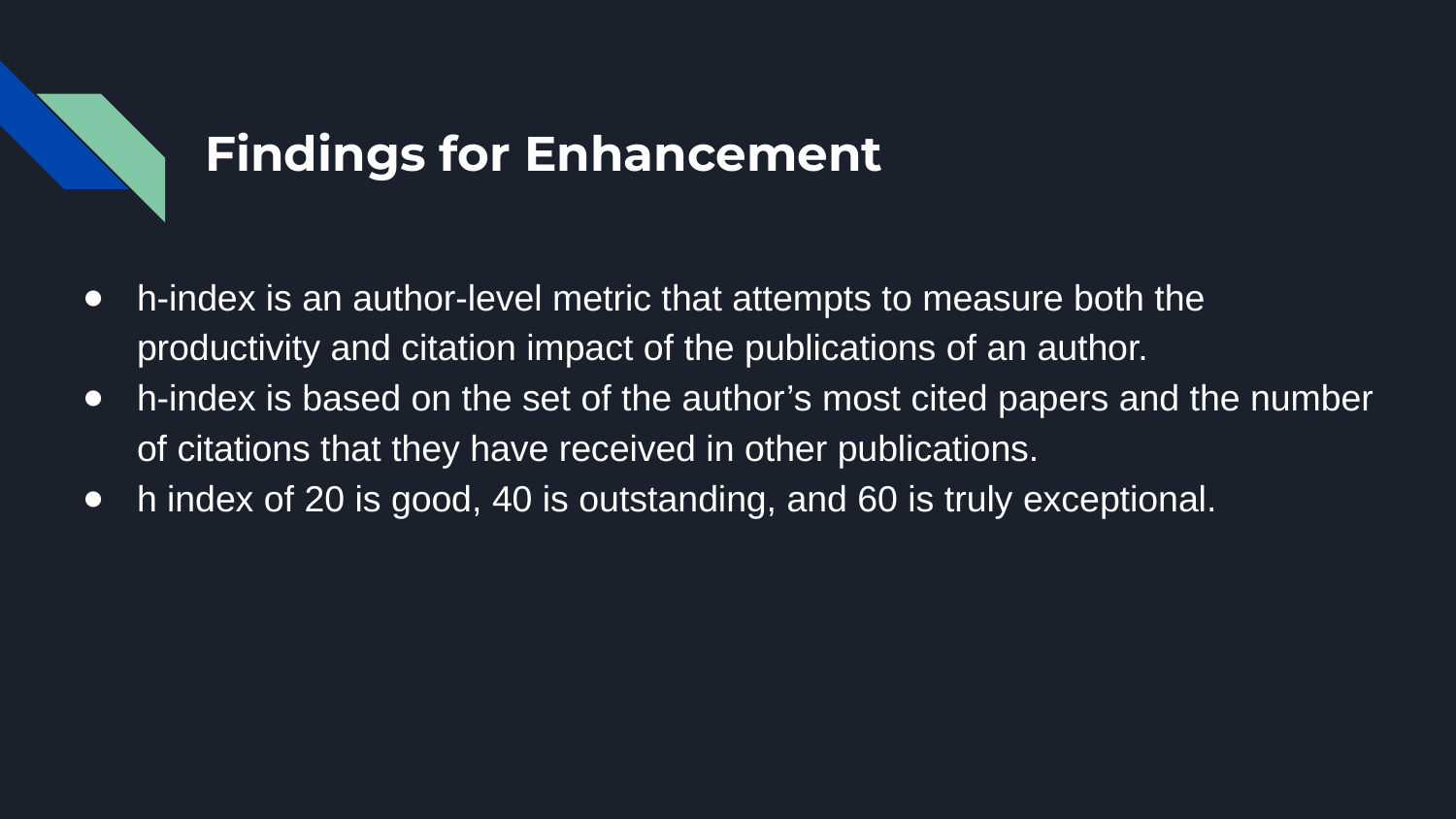

# Findings for Enhancement
h-index is an author-level metric that attempts to measure both the productivity and citation impact of the publications of an author.
h-index is based on the set of the author’s most cited papers and the number of citations that they have received in other publications.
h index of 20 is good, 40 is outstanding, and 60 is truly exceptional.